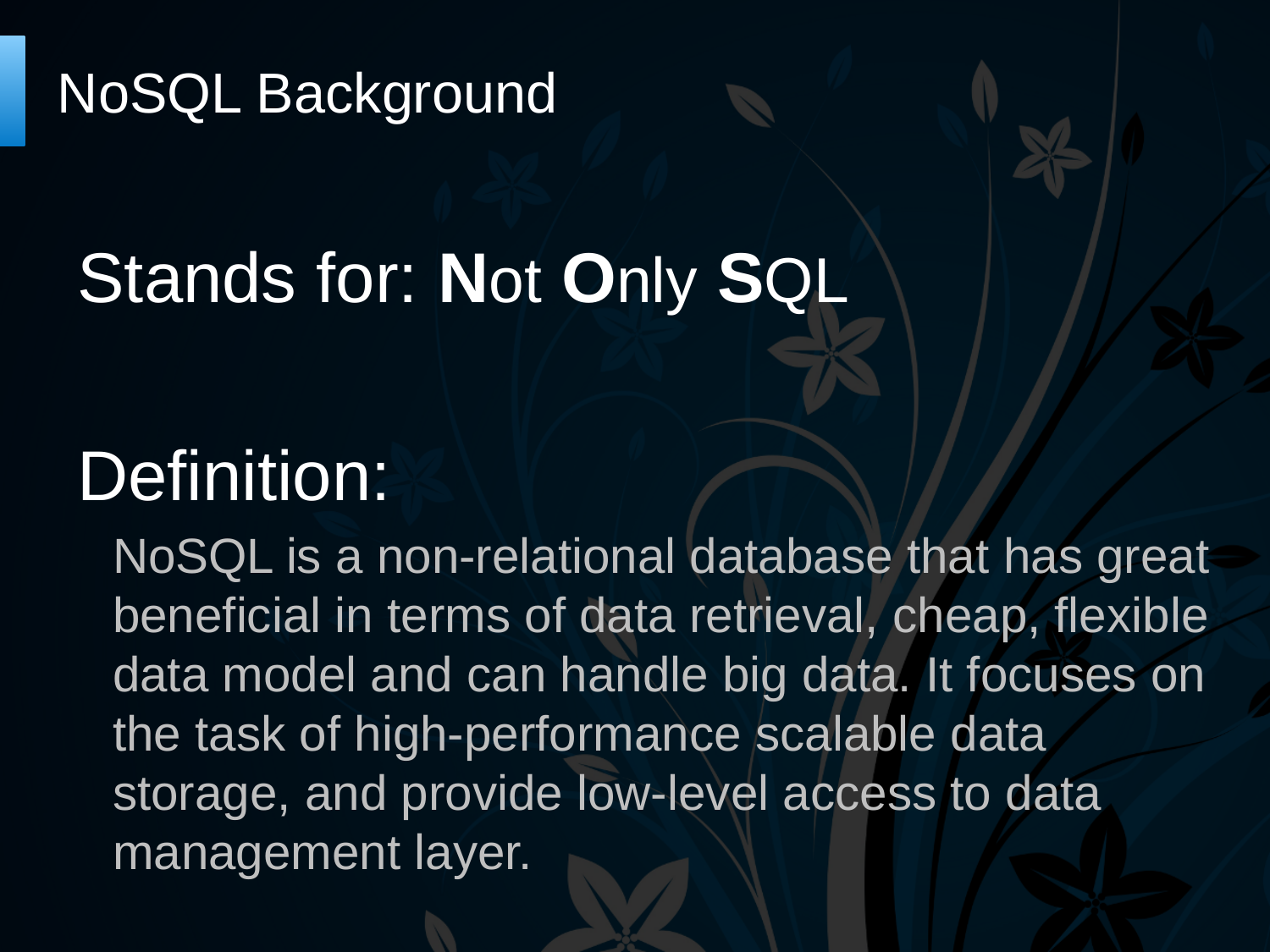

# NoSQL Background
Stands for: Not Only SQL

Definition:
NoSQL is a non-relational database that has great beneficial in terms of data retrieval, cheap, flexible data model and can handle big data. It focuses on the task of high-performance scalable data storage, and provide low-level access to data management layer.